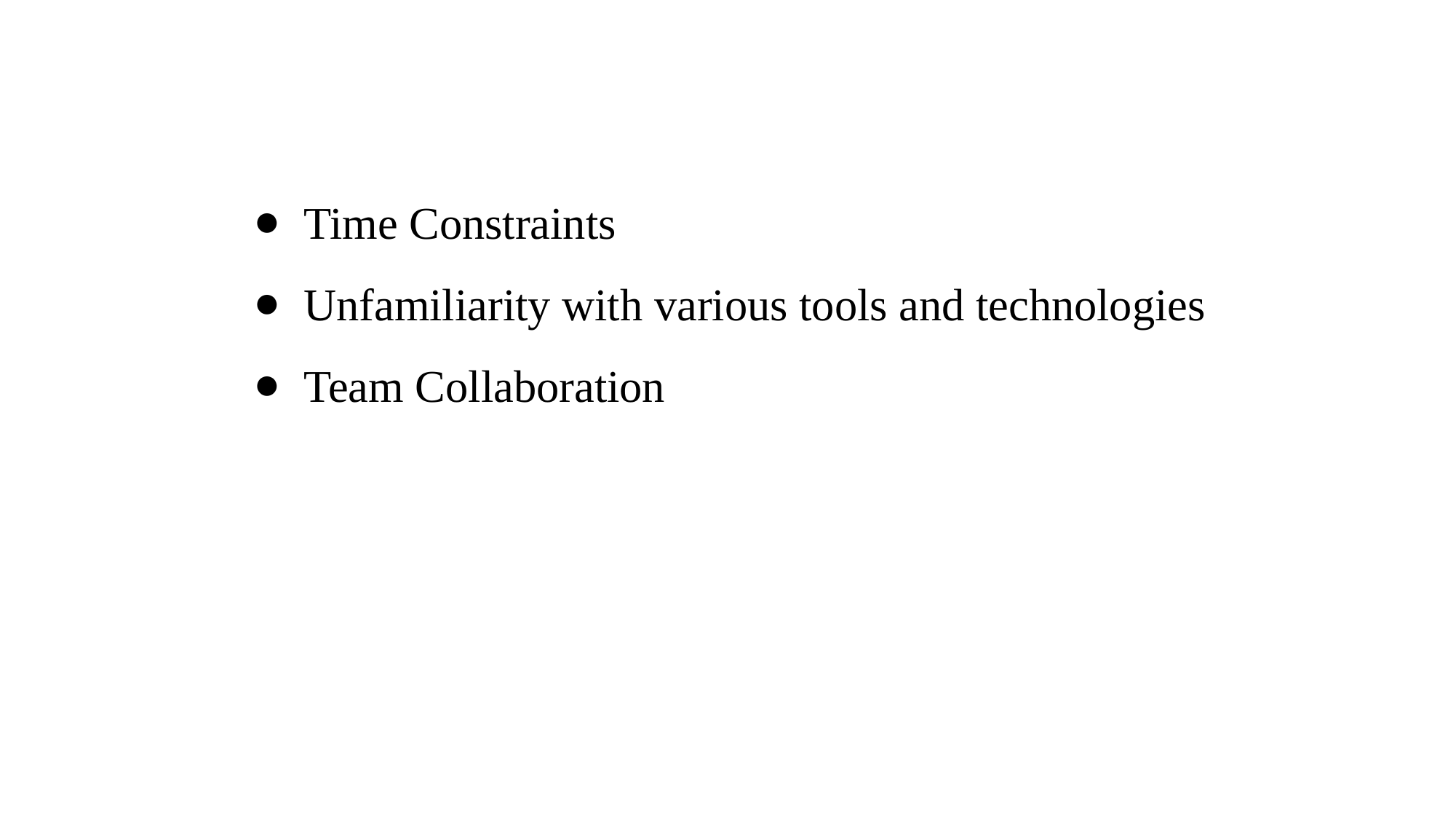

Time Constraints
Unfamiliarity with various tools and technologies
Team Collaboration